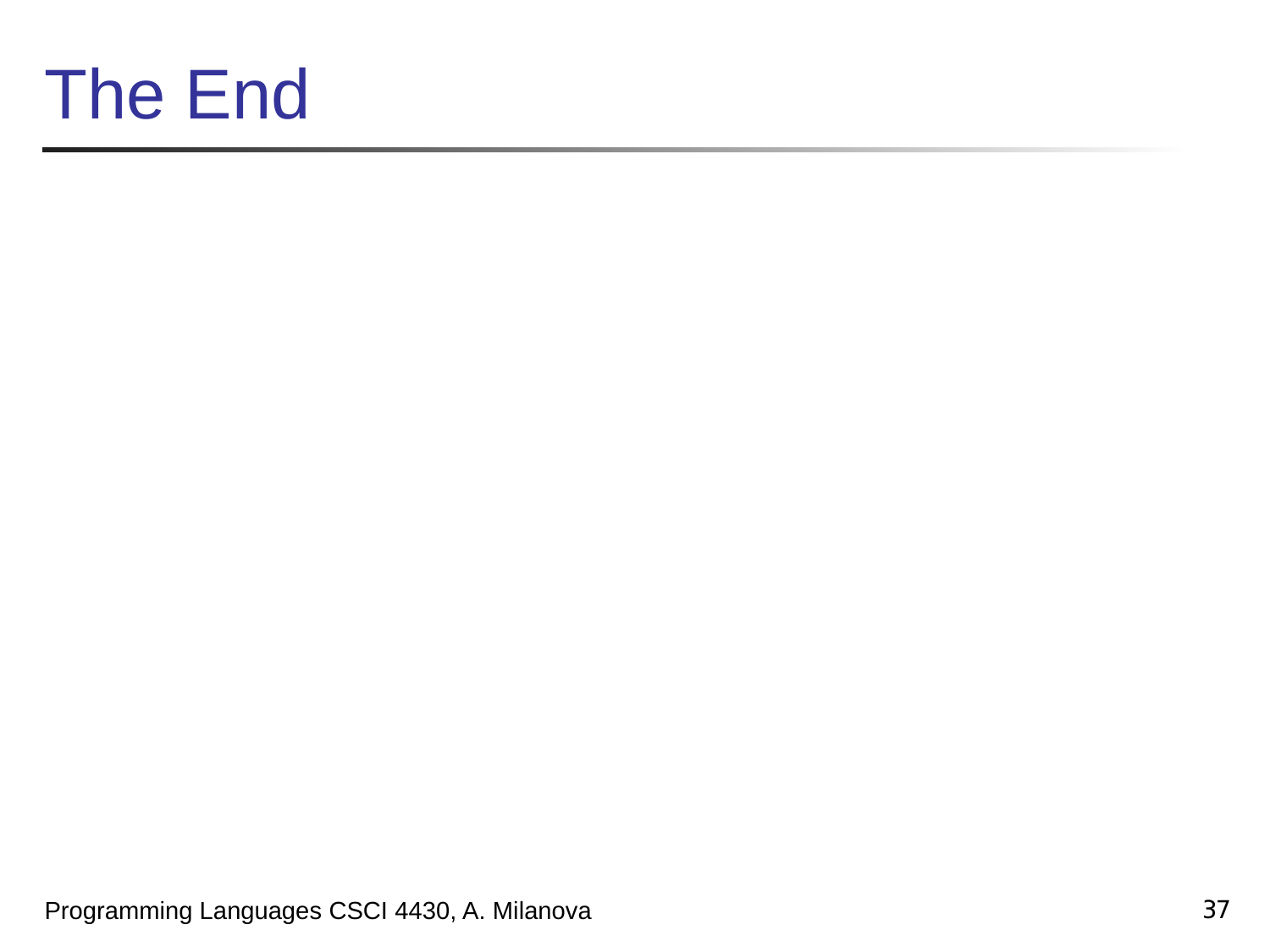

# The End

37
Programming Languages CSCI 4430, A. Milanova